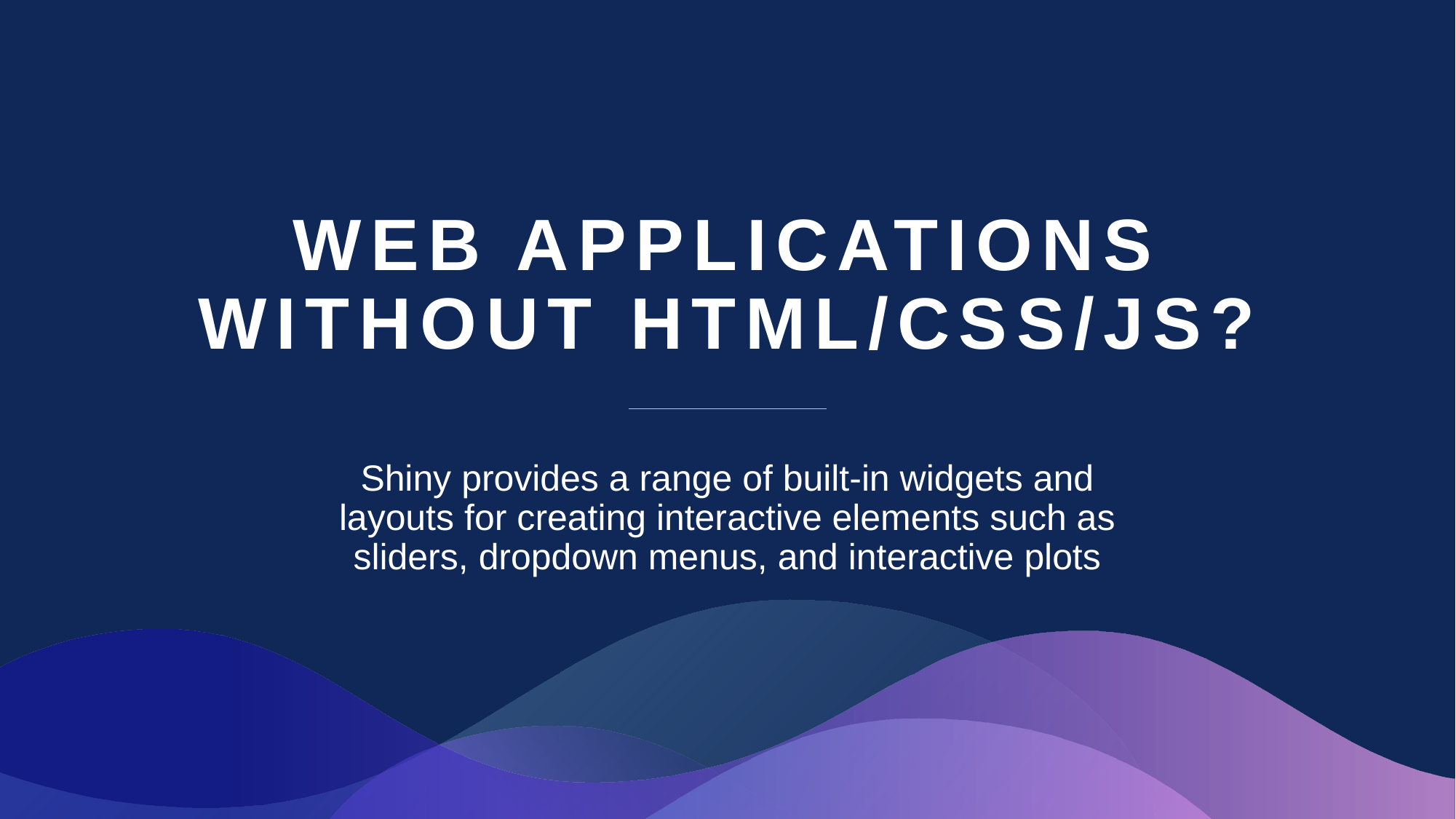

# Web applications without html/css/js?
Shiny provides a range of built-in widgets and layouts for creating interactive elements such as sliders, dropdown menus, and interactive plots